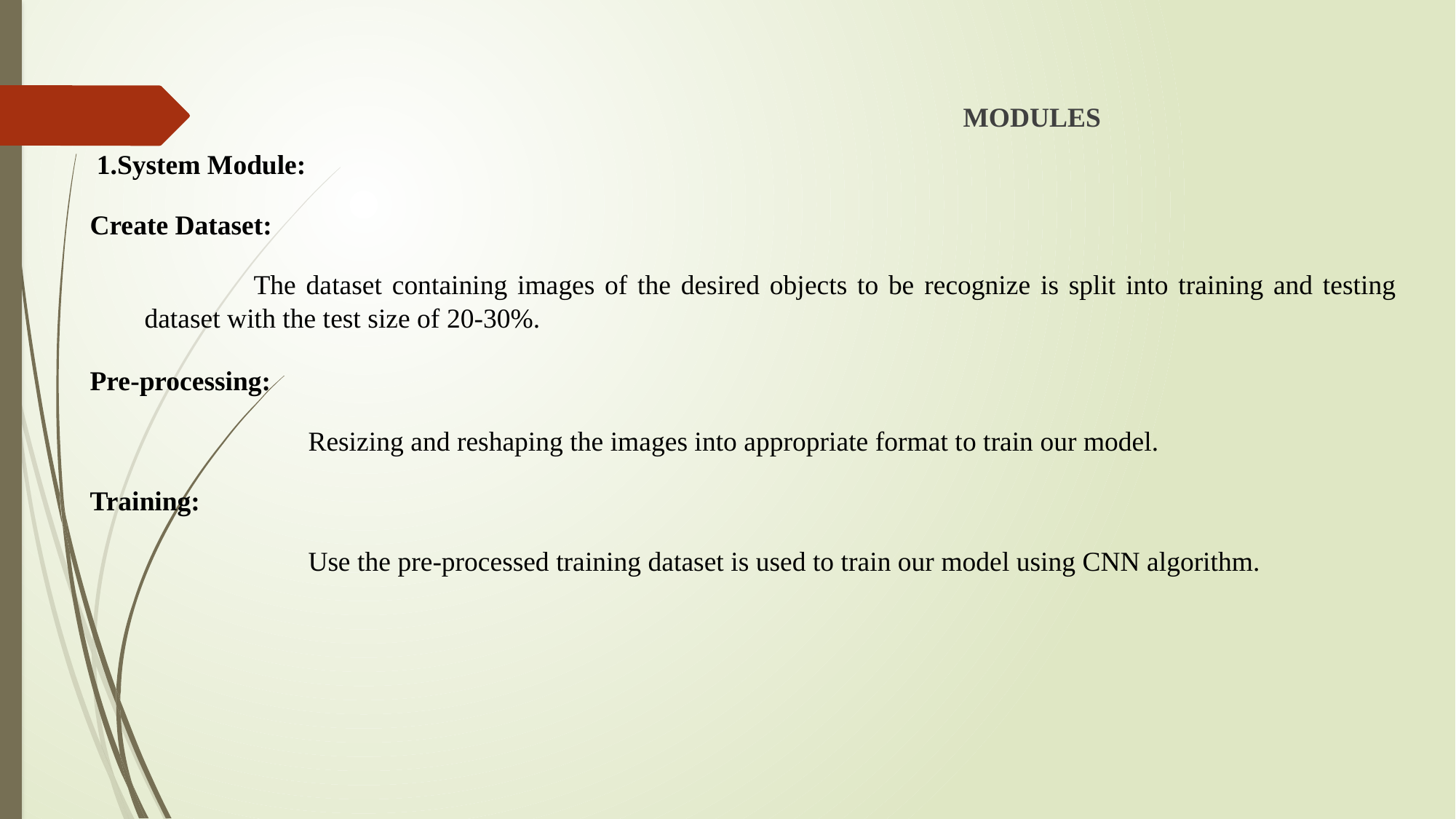

MODULES
 1.System Module:
Create Dataset:
	The dataset containing images of the desired objects to be recognize is split into training and testing dataset with the test size of 20-30%.
Pre-processing:
		Resizing and reshaping the images into appropriate format to train our model.
Training:
		Use the pre-processed training dataset is used to train our model using CNN algorithm.